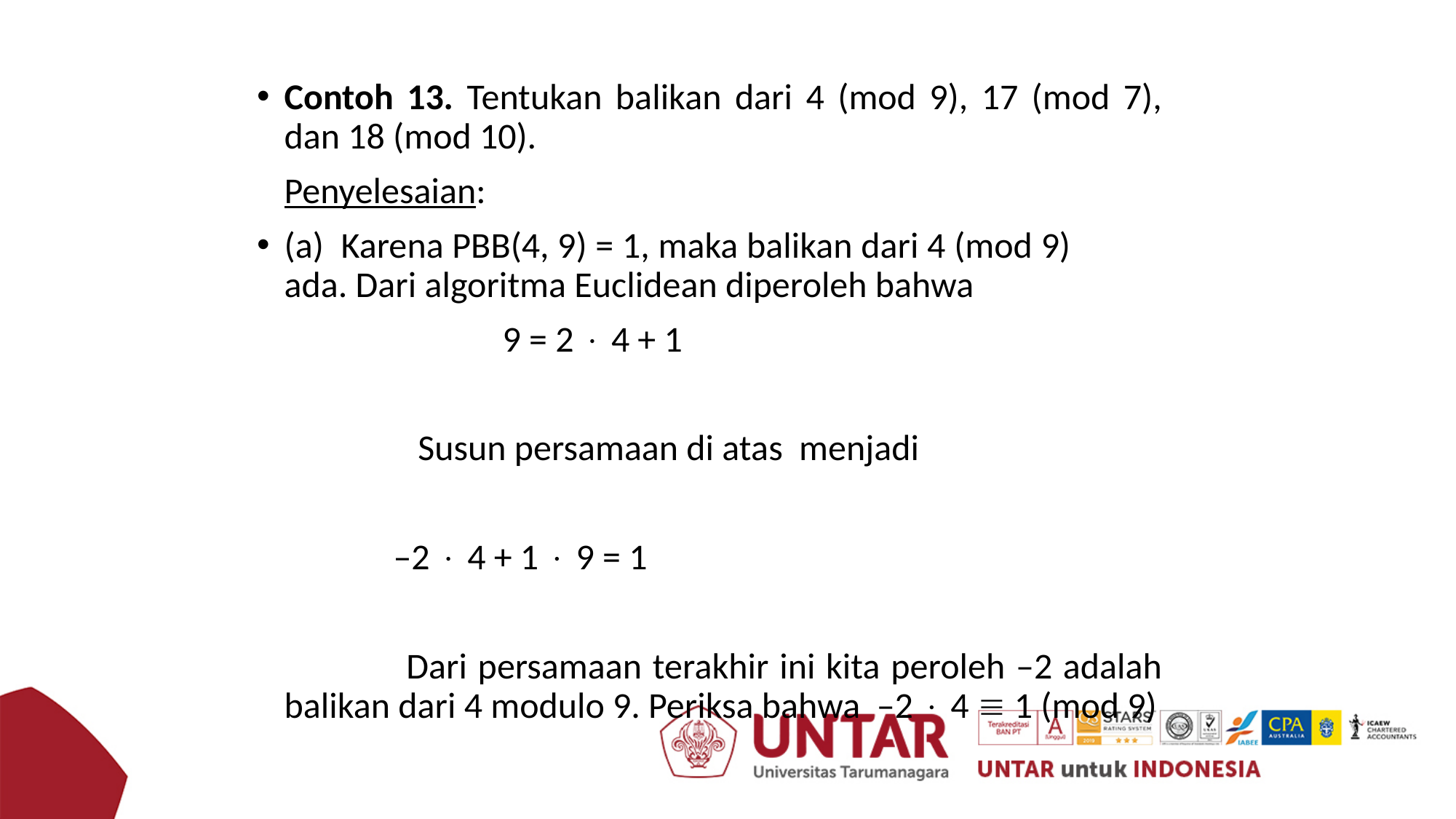

Contoh 13. Tentukan balikan dari 4 (mod 9), 17 (mod 7), dan 18 (mod 10).
	Penyelesaian:
(a)  Karena PBB(4, 9) = 1, maka balikan dari 4 (mod 9) 	ada. Dari algoritma Euclidean diperoleh bahwa
 			9 = 2 ⋅ 4 + 1

 		   Susun persamaan di atas  menjadi

		–2 ⋅ 4 + 1 ⋅ 9 = 1

     	Dari persamaan terakhir ini kita peroleh –2 adalah balikan dari 4 modulo 9. Periksa bahwa  –2 ⋅ 4 ≡ 1 (mod 9)